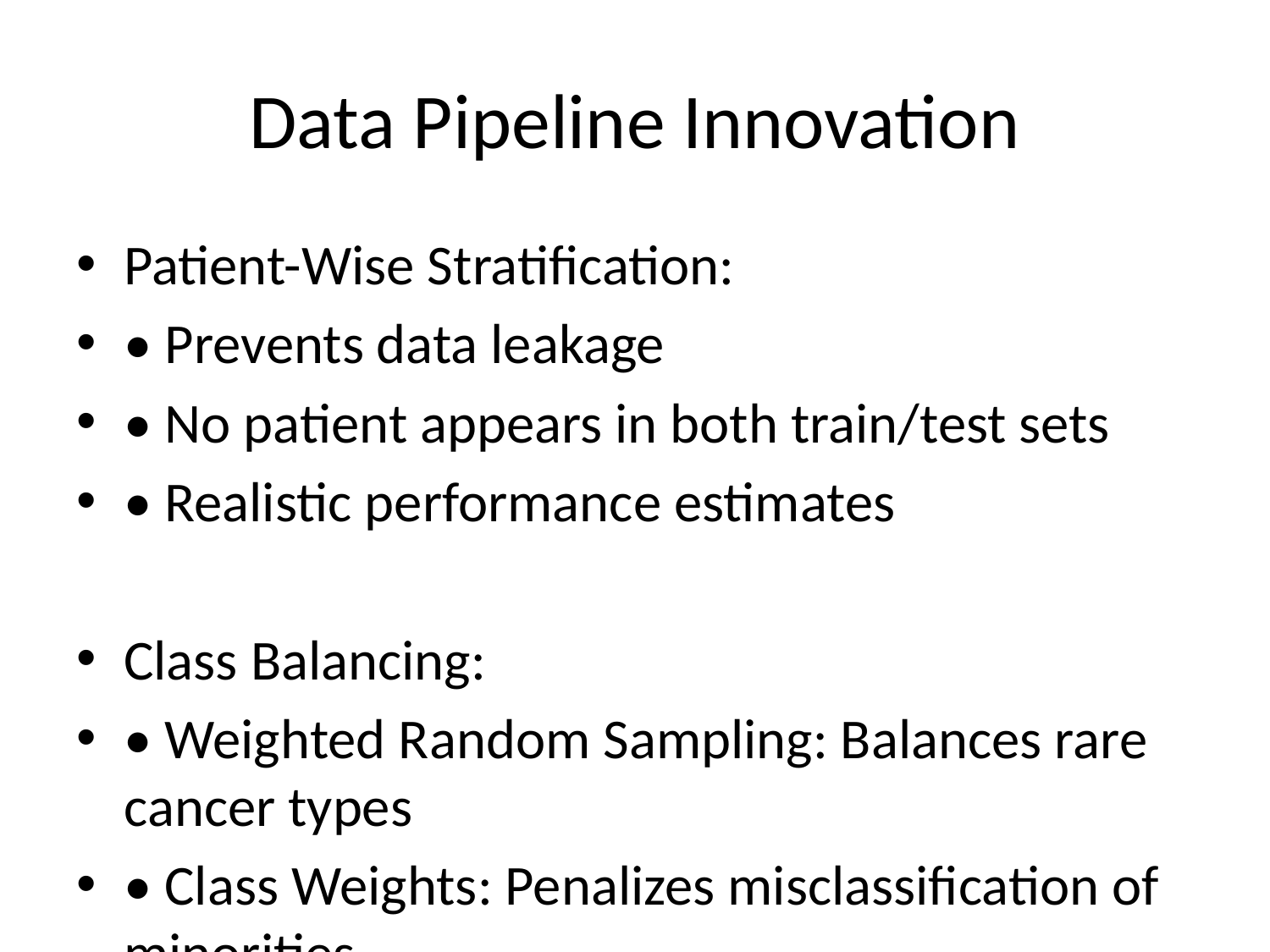

# Data Pipeline Innovation
Patient-Wise Stratification:
• Prevents data leakage
• No patient appears in both train/test sets
• Realistic performance estimates

Class Balancing:
• Weighted Random Sampling: Balances rare cancer types
• Class Weights: Penalizes misclassification of minorities
• Stratified Splits: Maintains distribution across splits